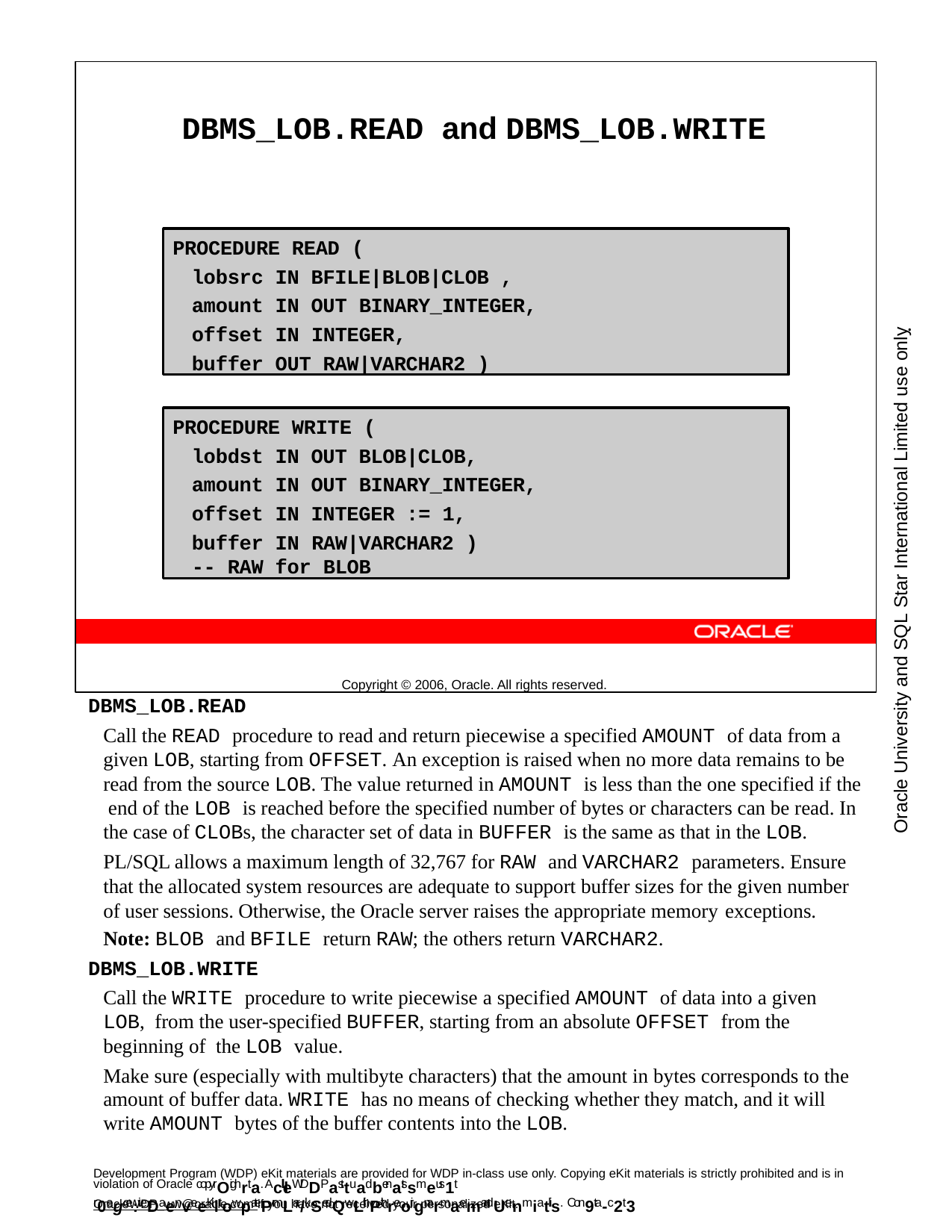

DBMS_LOB.READ and DBMS_LOB.WRITE

Copyright © 2006, Oracle. All rights reserved.
PROCEDURE READ (
lobsrc IN BFILE|BLOB|CLOB ,  amount IN OUT BINARY_INTEGER,
offset IN INTEGER,
buffer OUT RAW|VARCHAR2 )
Oracle University and SQL Star International Limited use onlyฺ
PROCEDURE WRITE (
lobdst IN OUT BLOB|CLOB,  amount IN OUT BINARY_INTEGER,
offset IN INTEGER := 1,
buffer IN RAW|VARCHAR2 )	-- RAW for BLOB

DBMS_LOB.READ
Call the READ procedure to read and return piecewise a specified AMOUNT of data from a  given LOB, starting from OFFSET. An exception is raised when no more data remains to be  read from the source LOB. The value returned in AMOUNT is less than the one specified if the  end of the LOB is reached before the specified number of bytes or characters can be read. In  the case of CLOBs, the character set of data in BUFFER is the same as that in the LOB.
PL/SQL allows a maximum length of 32,767 for RAW and VARCHAR2 parameters. Ensure  that the allocated system resources are adequate to support buffer sizes for the given number  of user sessions. Otherwise, the Oracle server raises the appropriate memory exceptions.
Note: BLOB and BFILE return RAW; the others return VARCHAR2.
DBMS_LOB.WRITE
Call the WRITE procedure to write piecewise a specified AMOUNT of data into a given LOB,  from the user-specified BUFFER, starting from an absolute OFFSET from the beginning of  the LOB value.
Make sure (especially with multibyte characters) that the amount in bytes corresponds to the  amount of buffer data. WRITE has no means of checking whether they match, and it will  write AMOUNT bytes of the buffer contents into the LOB.
Development Program (WDP) eKit materials are provided for WDP in-class use only. Copying eKit materials is strictly prohibited and is in
violation of Oracle copyrOighrta. AcllleWDDPasttuadbenatssmeus1t r0egce:iveDaenveeKiltowpatePrmLar/kSedQwLithPthreoir gnarmaemandUenmiatils. Con9ta-c2t3
OracleWDP_ww@oracle.com if you have not received your personalized eKit.